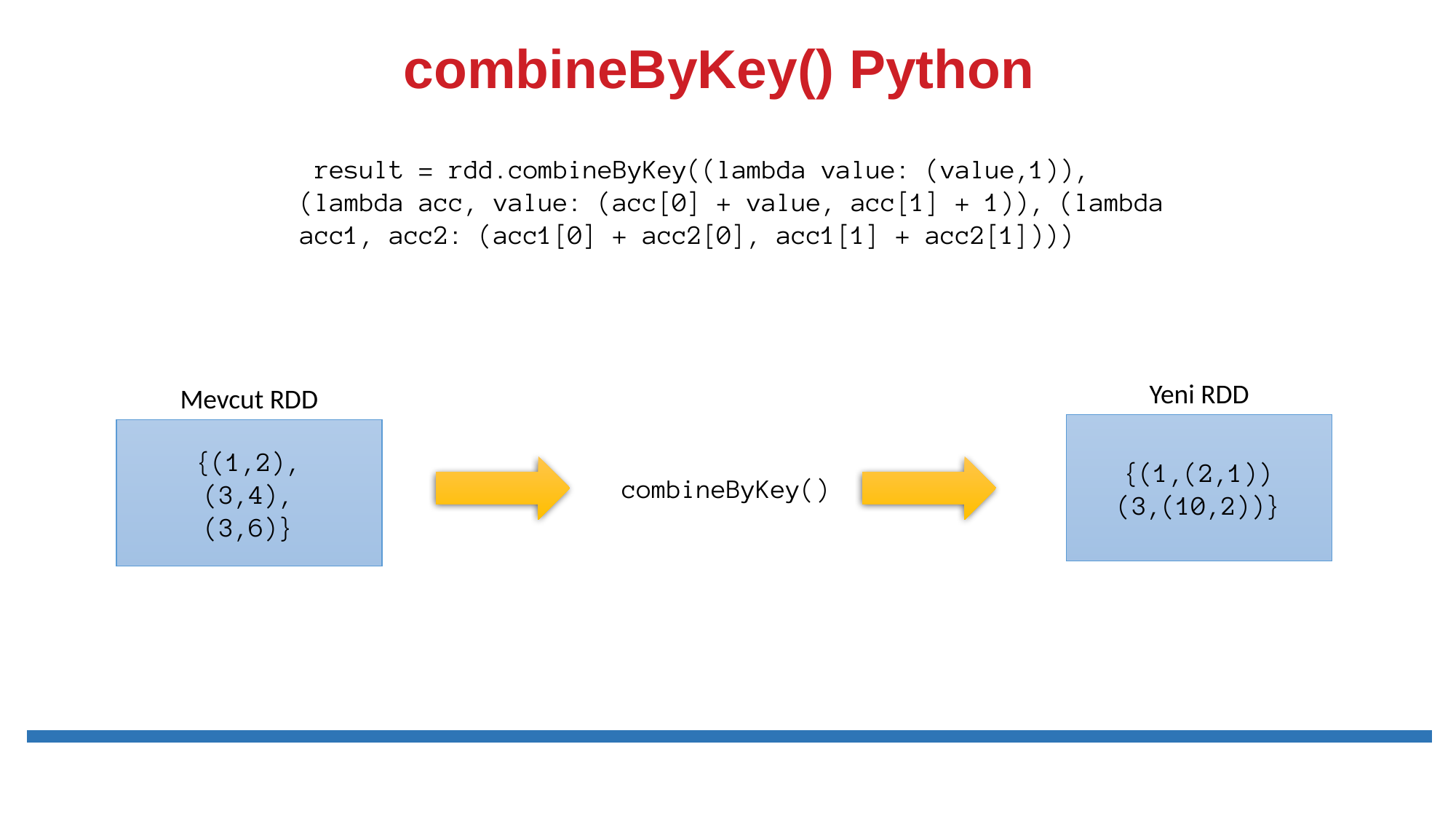

# combineByKey() Python
 result = rdd.combineByKey((lambda value: (value,1)), (lambda acc, value: (acc[0] + value, acc[1] + 1)), (lambda acc1, acc2: (acc1[0] + acc2[0], acc1[1] + acc2[1])))
Yeni RDD
Mevcut RDD
{(1,(2,1))
(3,(10,2))}
{(1,2),
(3,4),
(3,6)}

combineByKey()